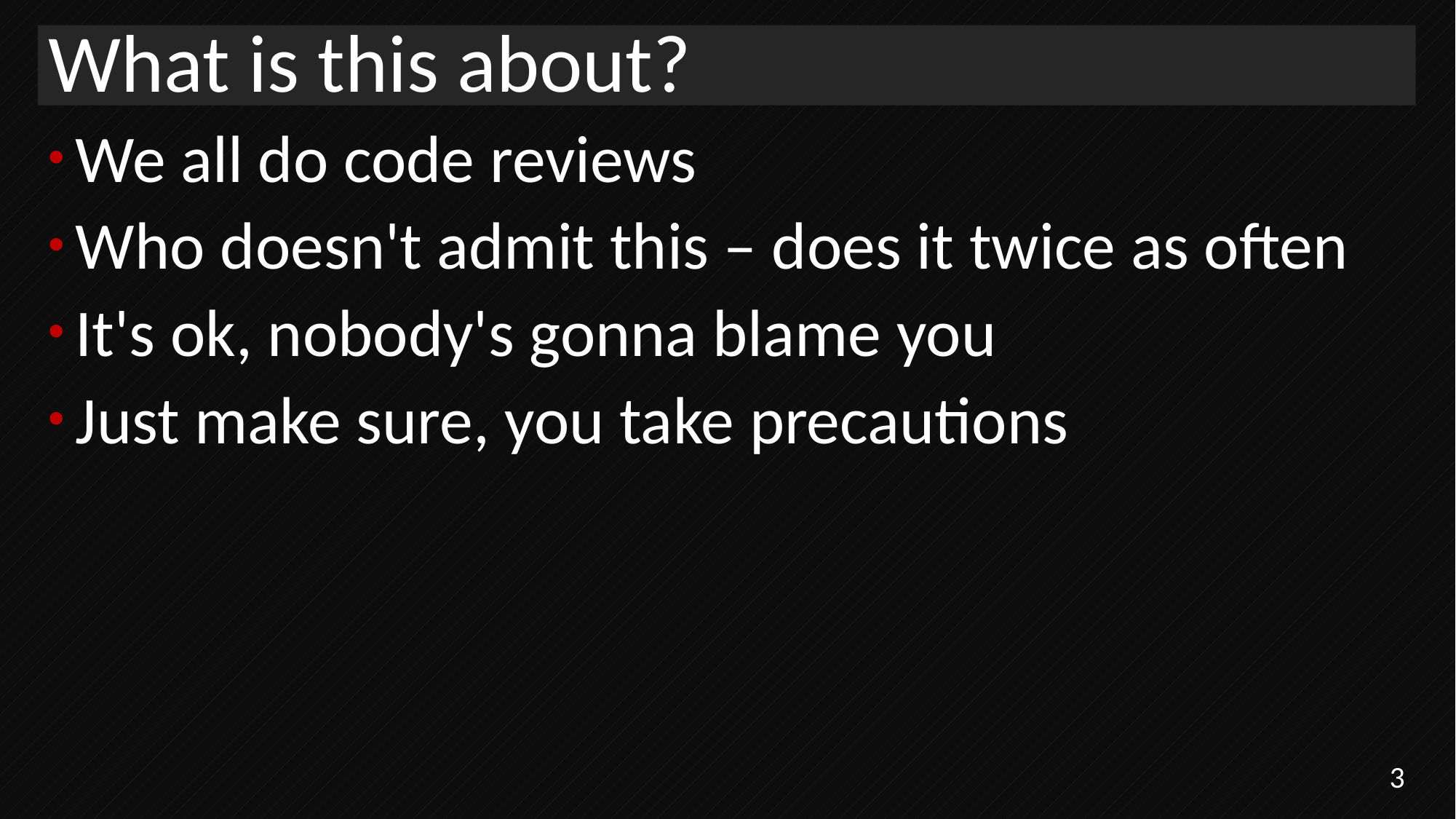

# What is this about?
We all do code reviews
Who doesn't admit this – does it twice as often
It's ok, nobody's gonna blame you
Just make sure, you take precautions

3